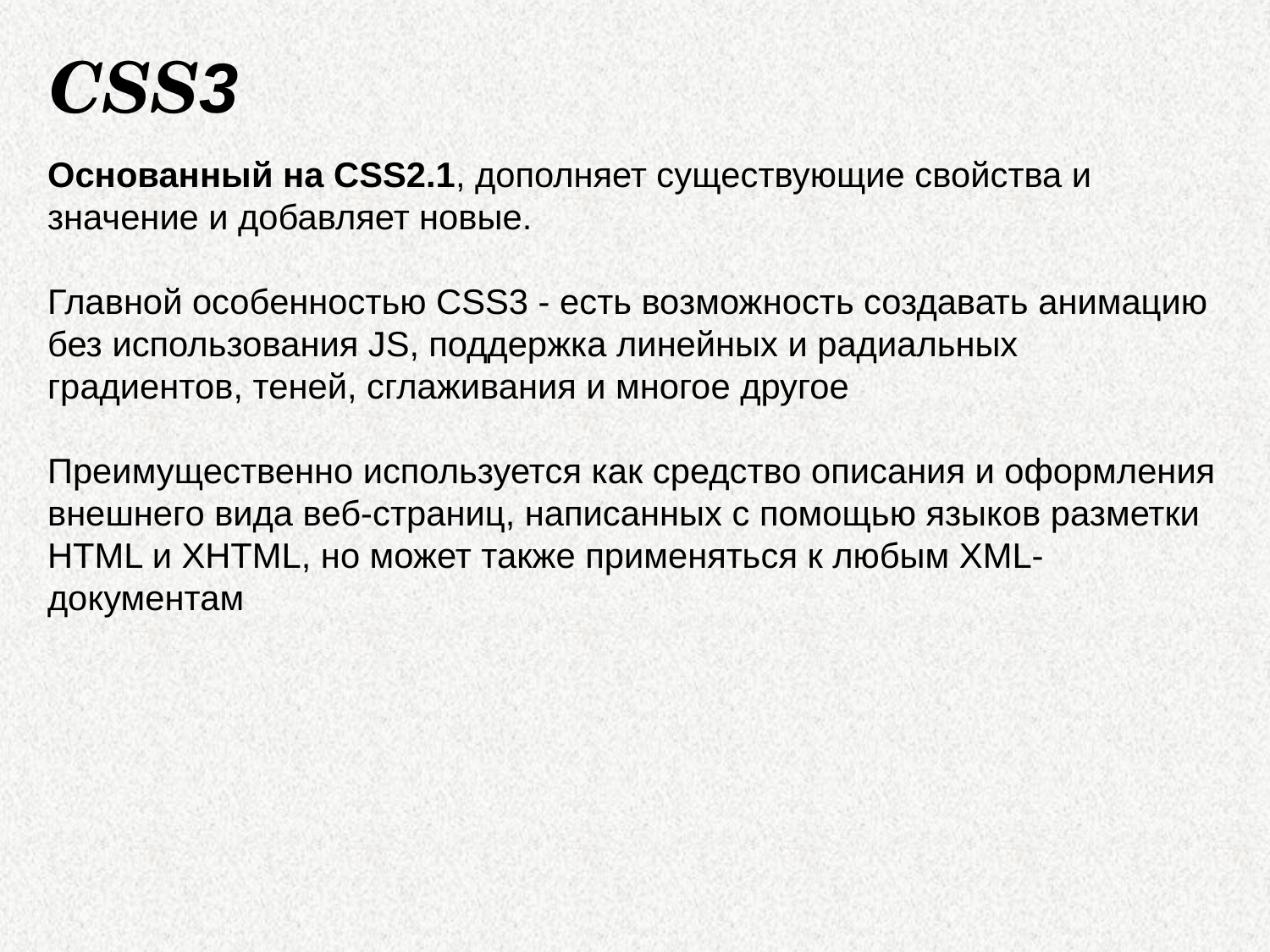

CSS3
Основанный на CSS2.1, дополняет существующие свойства и значение и добавляет новые.

Главной особенностью CSS3 - есть возможность создавать анимацию без использования JS, поддержка линейных и радиальных градиентов, теней, сглаживания и многое другое

Преимущественно используется как средство описания и оформления внешнего вида веб-страниц, написанных с помощью языков разметки HTML и XHTML, но может также применяться к любым XML-документам